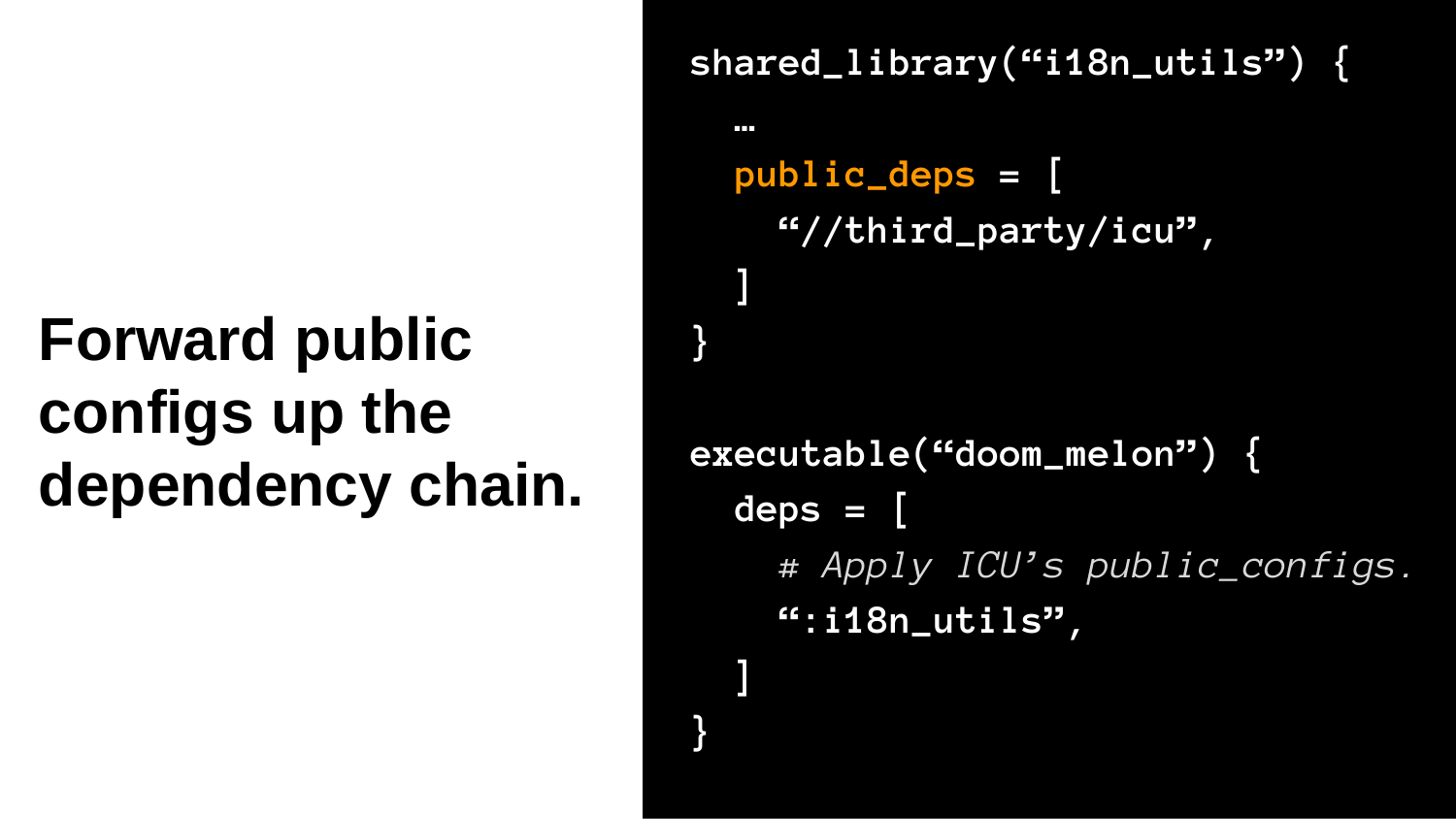

# Forward public configs up the dependency chain.
shared_library(“i18n_utils”) {
  …
  public_deps = [
    “//third_party/icu”,
  ]
}

executable(“doom_melon”) {
  deps = [
    # Apply ICU’s public_configs.
    “:i18n_utils”,
  ]
}